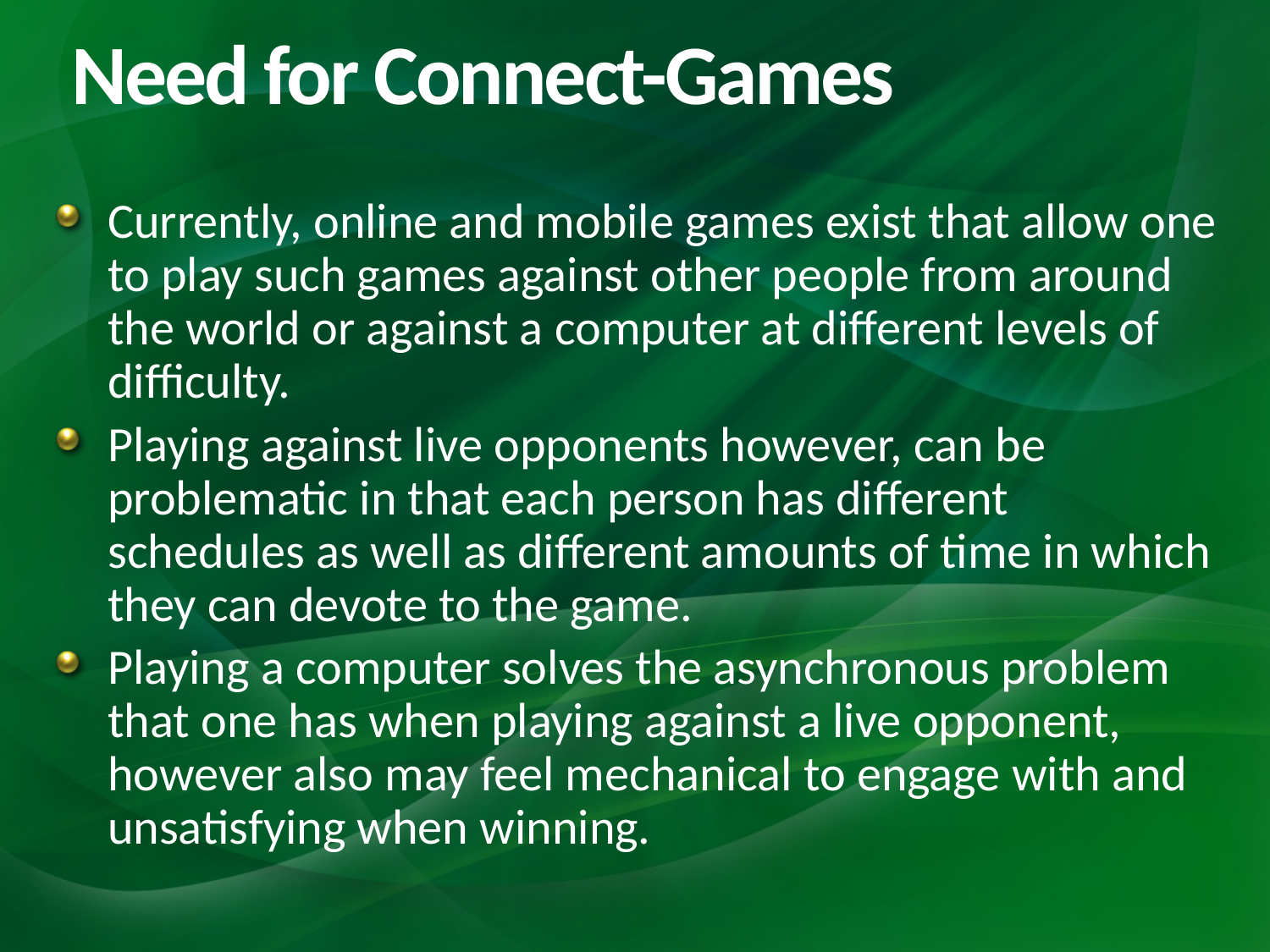

# Need for Connect-Games
Currently, online and mobile games exist that allow one to play such games against other people from around the world or against a computer at different levels of difficulty.
Playing against live opponents however, can be problematic in that each person has different schedules as well as different amounts of time in which they can devote to the game.
Playing a computer solves the asynchronous problem that one has when playing against a live opponent, however also may feel mechanical to engage with and unsatisfying when winning.